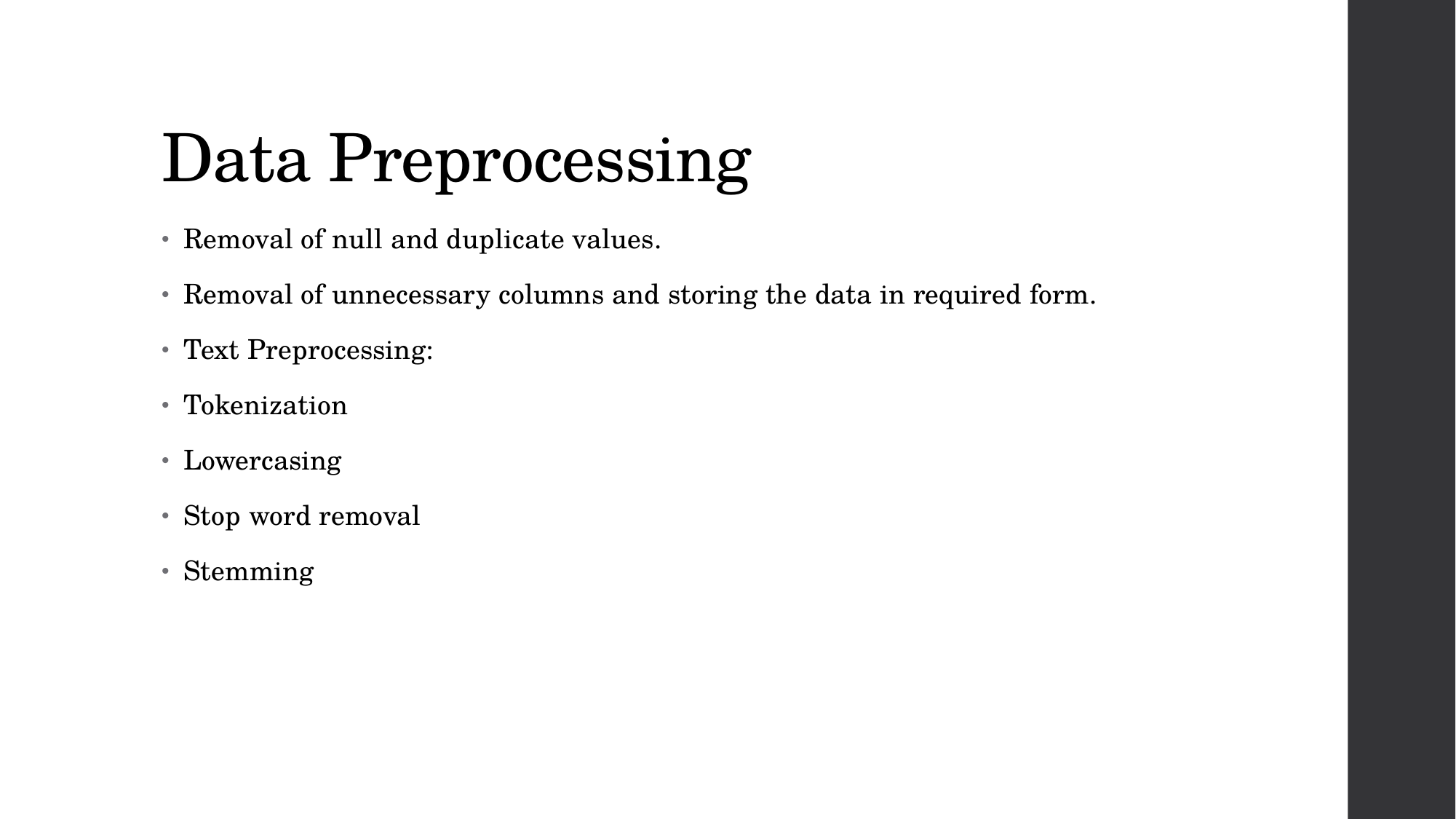

# Data Preprocessing
Removal of null and duplicate values.
Removal of unnecessary columns and storing the data in required form.
Text Preprocessing:
Tokenization
Lowercasing
Stop word removal
Stemming